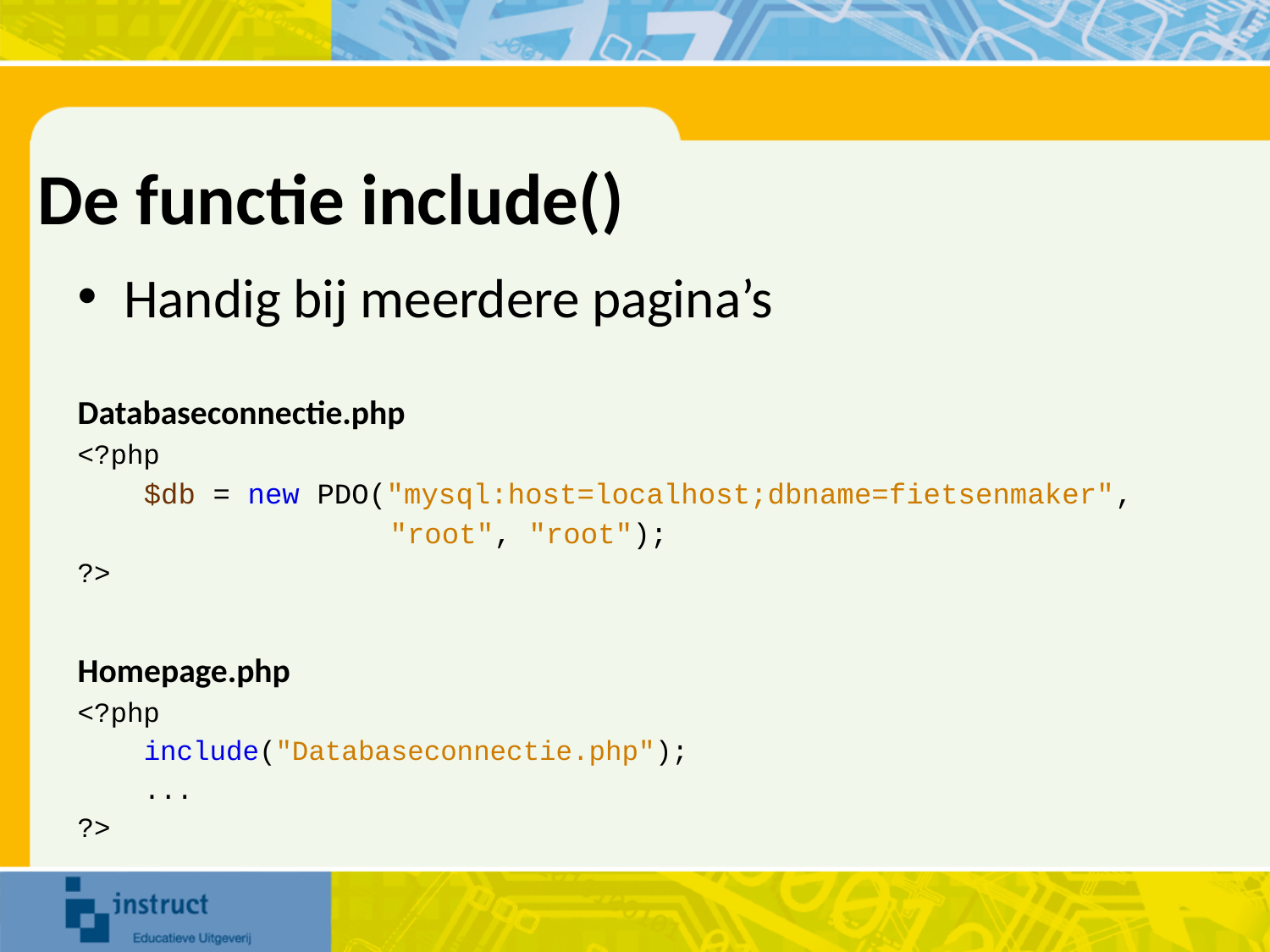

# De functie include()
Handig bij meerdere pagina’s

Databaseconnectie.php
<?php
    $db = new PDO("mysql:host=localhost;dbname=fietsenmaker",
                  "root", "root");
?>

Homepage.php
<?php
    include("Databaseconnectie.php");
    ...
?>